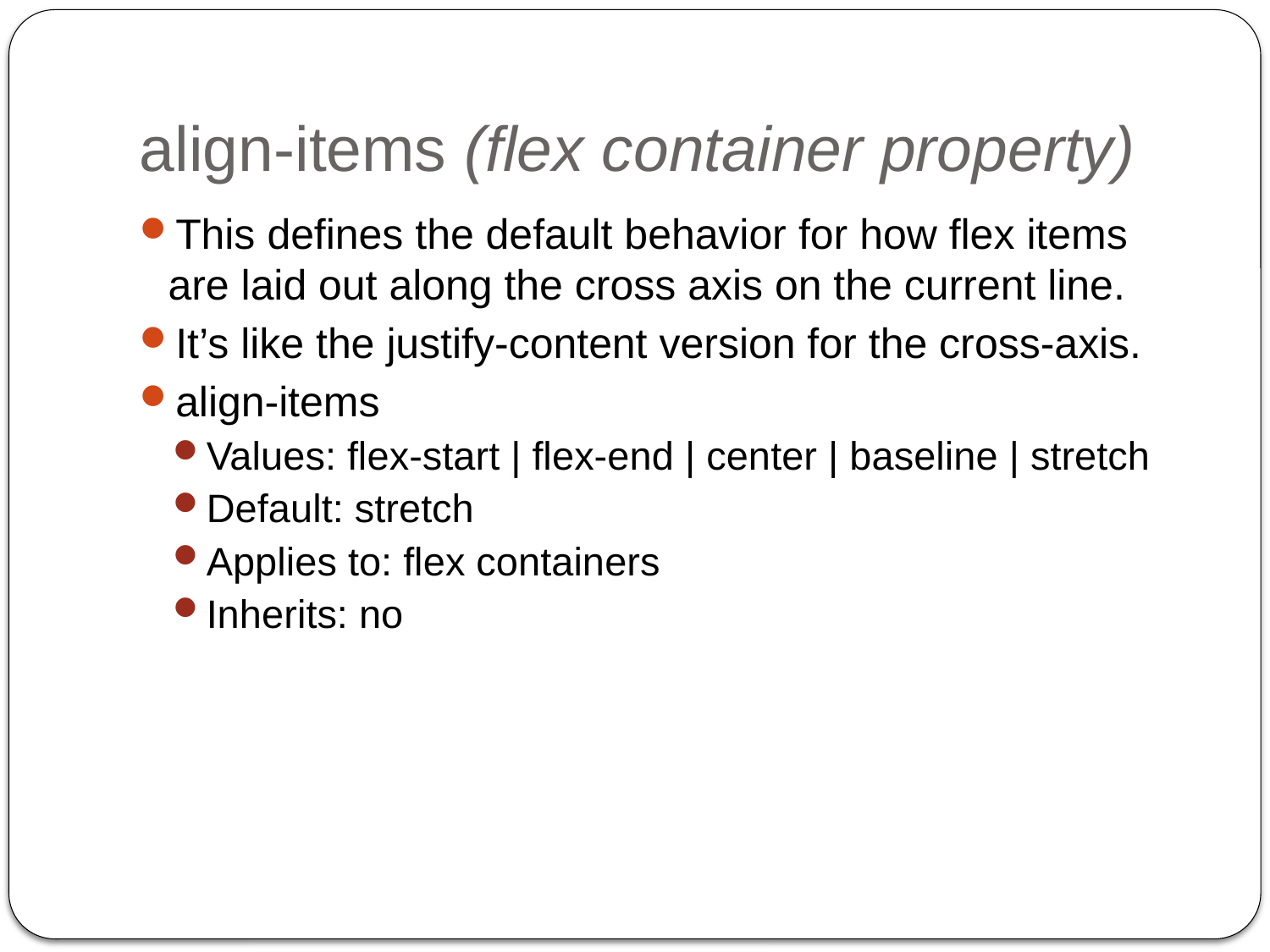

# align-items (flex container property)
This defines the default behavior for how flex items are laid out along the cross axis on the current line.
It’s like the justify-content version for the cross-axis.
align-items
Values: flex-start | flex-end | center | baseline | stretch
Default: stretch
Applies to: flex containers
Inherits: no